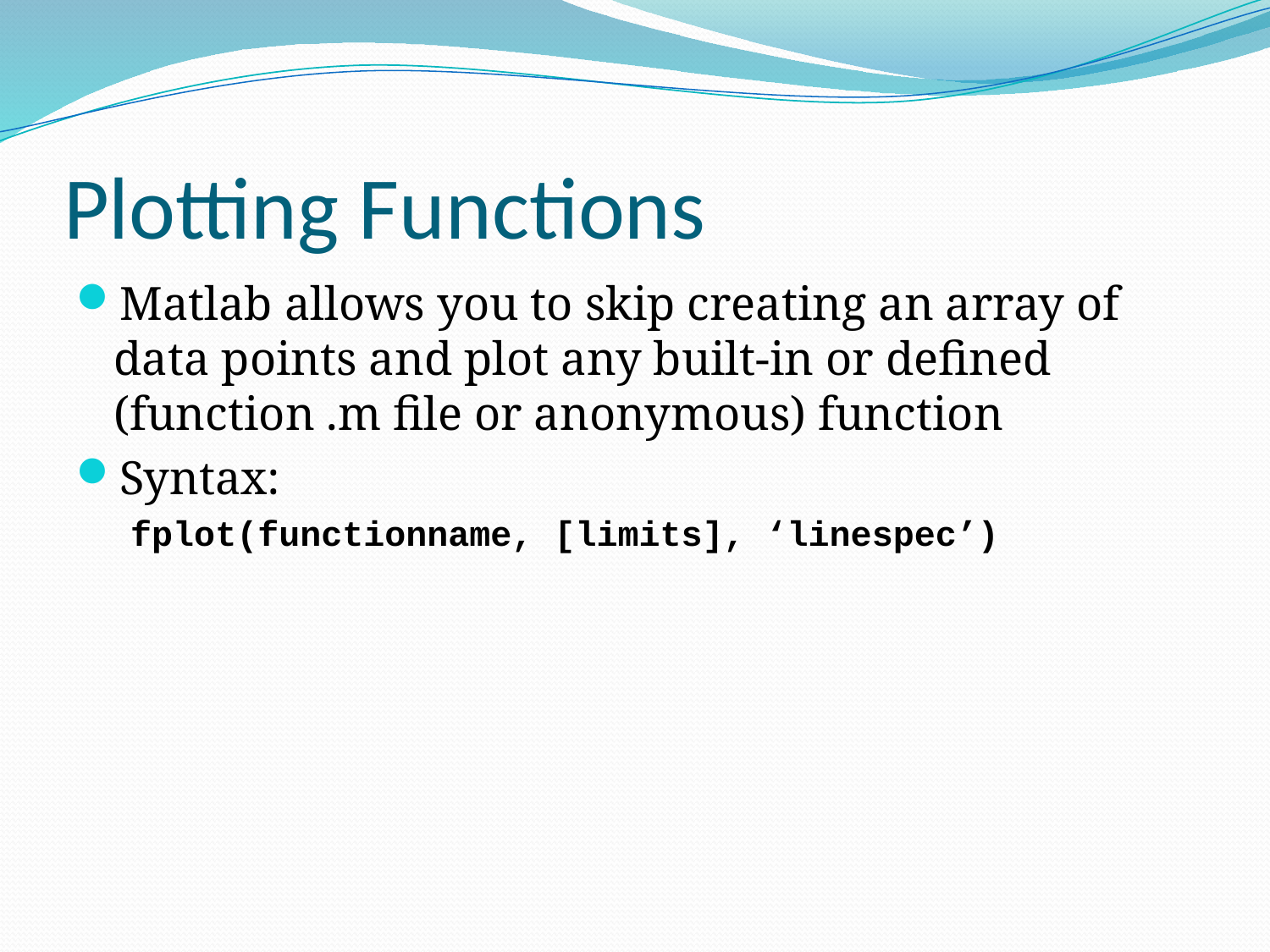

# Plotting Functions
Matlab allows you to skip creating an array of data points and plot any built-in or defined (function .m file or anonymous) function
Syntax:
fplot(functionname, [limits], ‘linespec’)